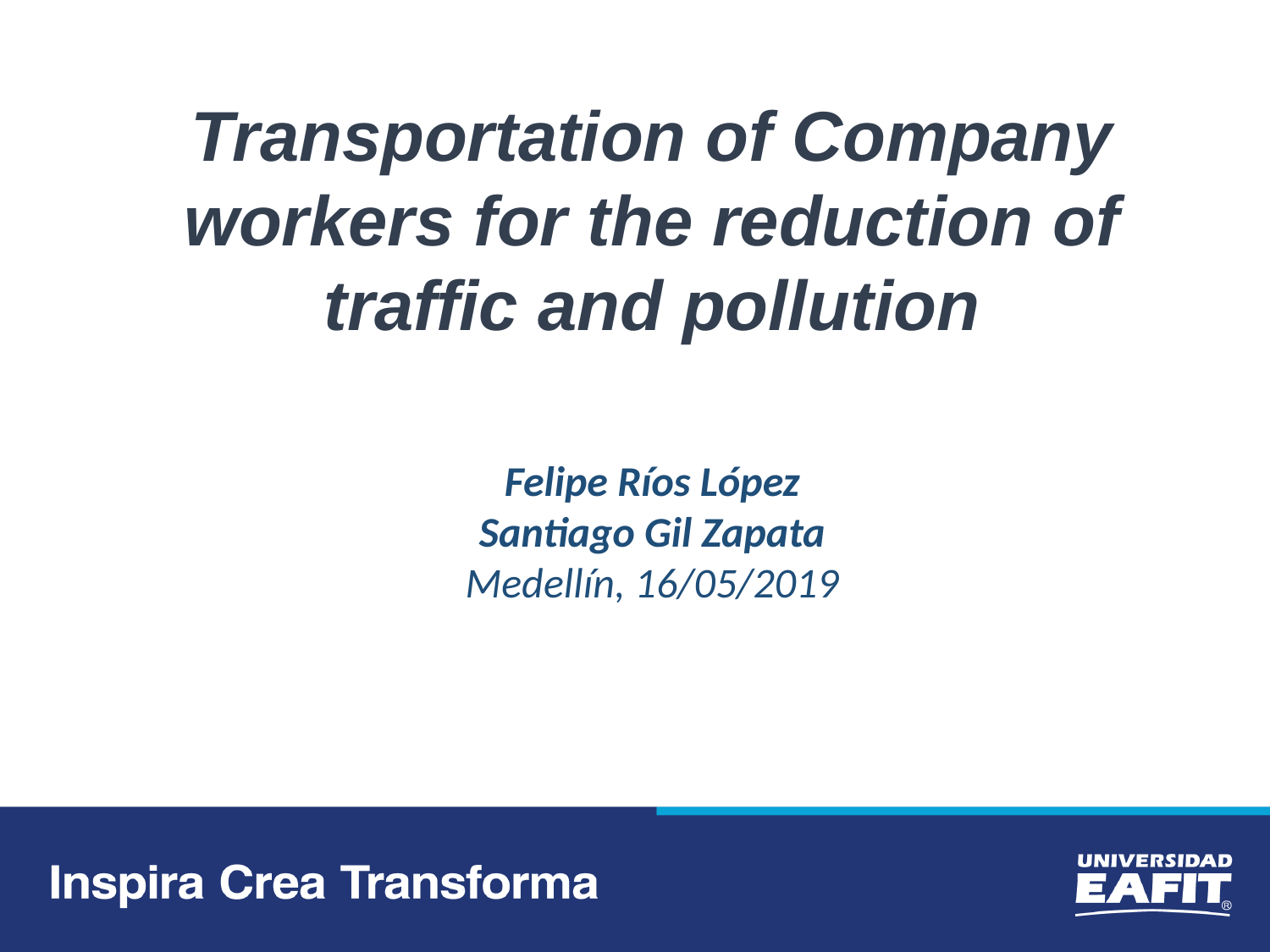

Transportation of Company workers for the reduction of traffic and pollution

Felipe Ríos López
Santiago Gil Zapata
Medellín, 16/05/2019